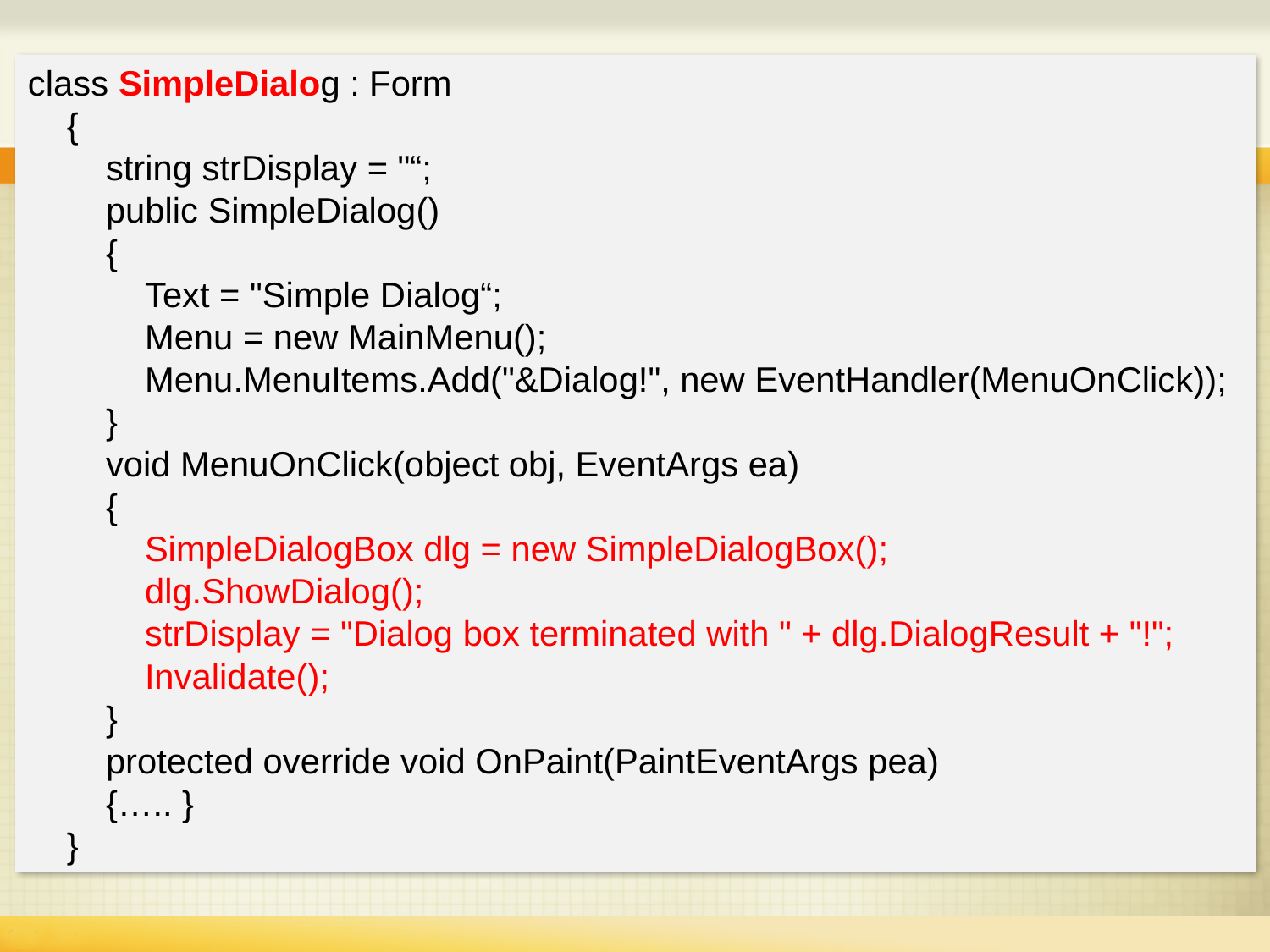

#
class SimpleDialog : Form
    {
        string strDisplay = "“;
        public SimpleDialog()
        {
            Text = "Simple Dialog“;
            Menu = new MainMenu();
            Menu.MenuItems.Add("&Dialog!", new EventHandler(MenuOnClick));
        }
        void MenuOnClick(object obj, EventArgs ea)
        {
            SimpleDialogBox dlg = new SimpleDialogBox();
            dlg.ShowDialog();
            strDisplay = "Dialog box terminated with " + dlg.DialogResult + "!";
            Invalidate();
        }
        protected override void OnPaint(PaintEventArgs pea)
        {….. }
    }